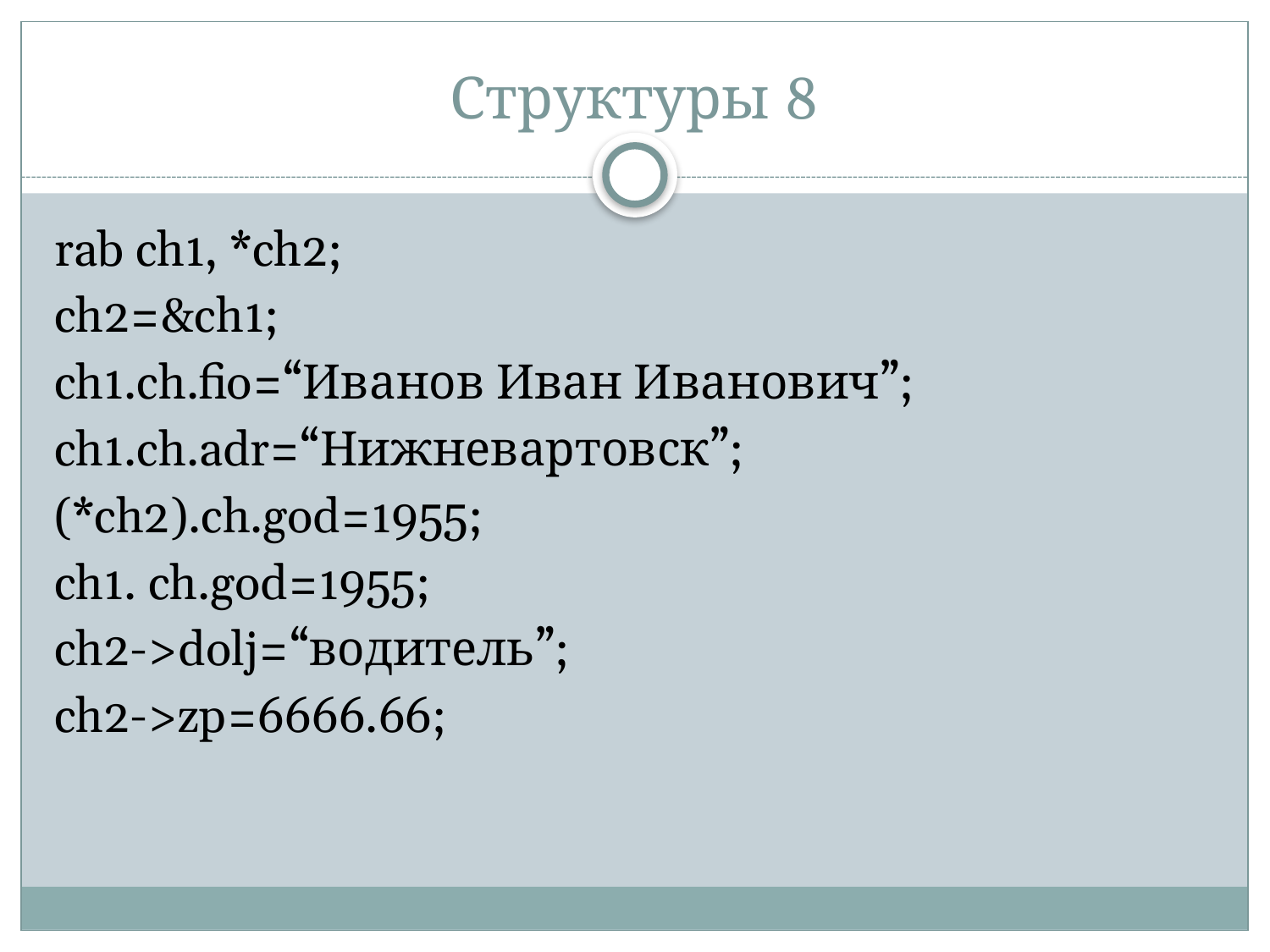

# Структуры 8
rab ch1, *ch2;
ch2=&ch1;
ch1.ch.fio=“Иванов Иван Иванович”;
ch1.ch.adr=“Нижневартовск”;
(*ch2).ch.god=1955;
ch1. ch.god=1955;
ch2->dolj=“водитель”;
ch2->zp=6666.66;